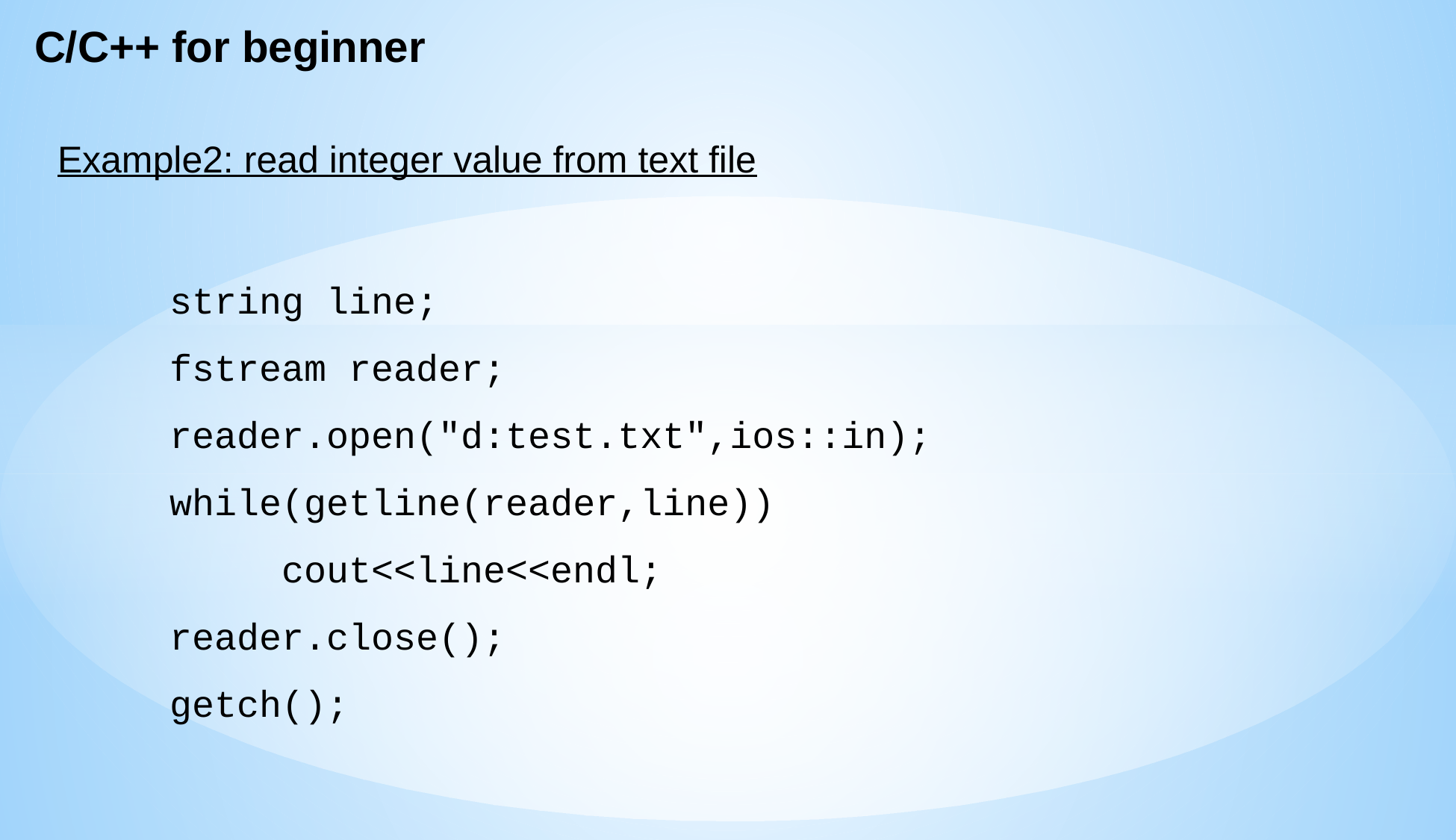

C/C++ for beginner
Example2: read integer value from text file

	string line;
	fstream reader;
	reader.open("d:test.txt",ios::in);
	while(getline(reader,line))
		cout<<line<<endl;
	reader.close();
	getch();